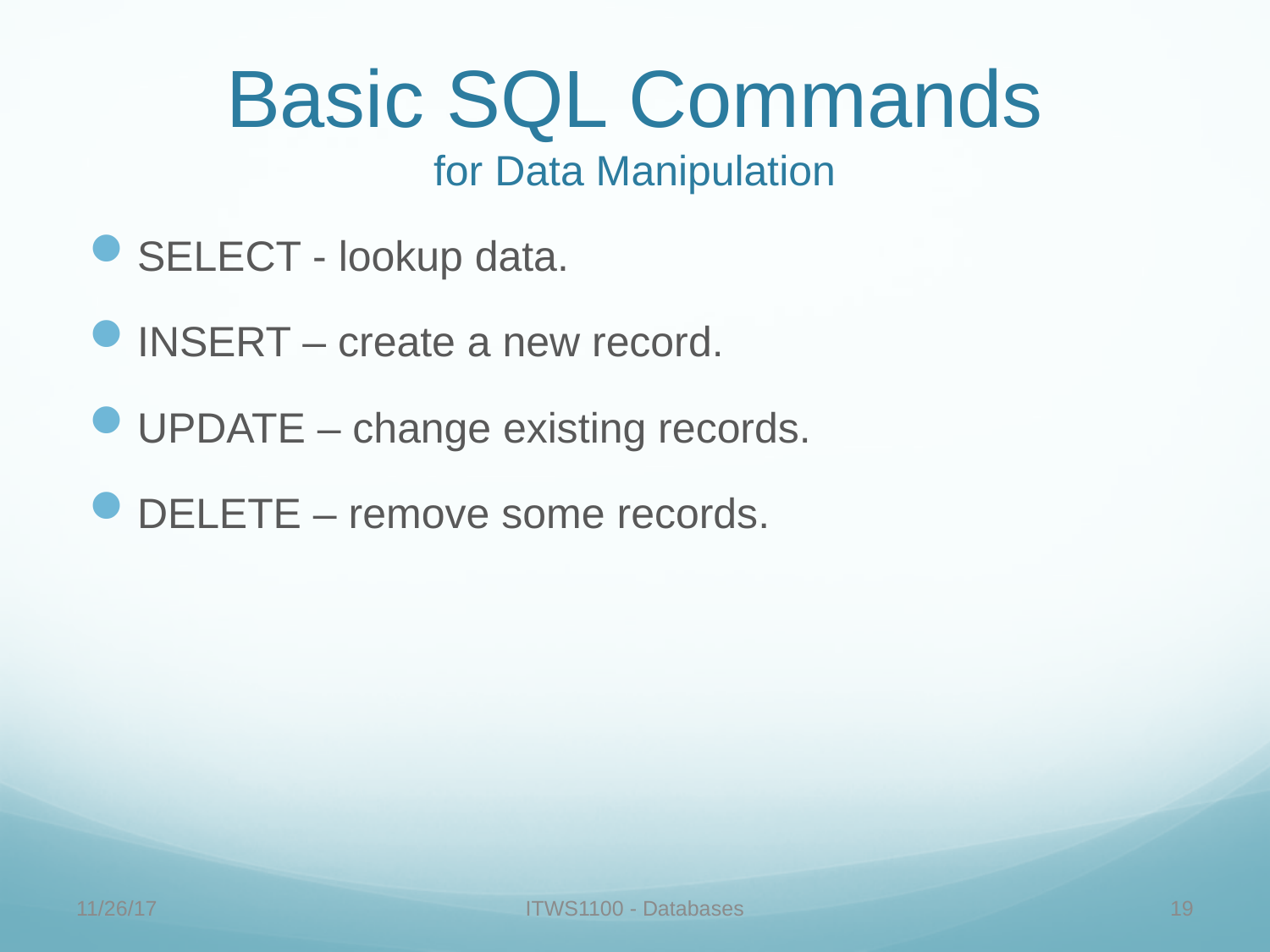

# Basic SQL Commands for Data Manipulation
SELECT - lookup data.
INSERT – create a new record.
UPDATE – change existing records.
DELETE – remove some records.

11/26/17
ITWS1100 - Databases
19